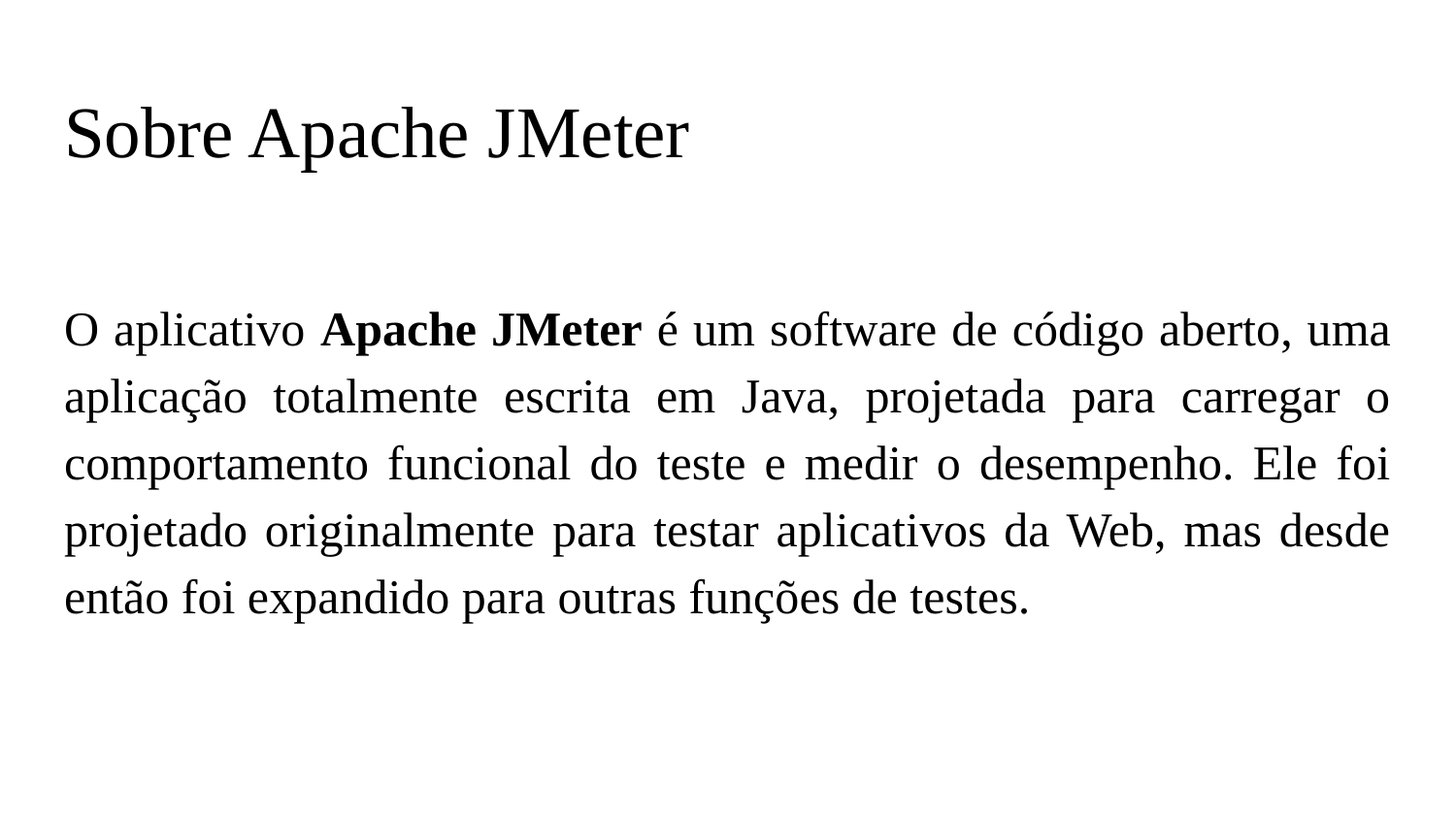

# Sobre Apache JMeter

O aplicativo Apache JMeter é um software de código aberto, uma aplicação totalmente escrita em Java, projetada para carregar o comportamento funcional do teste e medir o desempenho. Ele foi projetado originalmente para testar aplicativos da Web, mas desde então foi expandido para outras funções de testes.